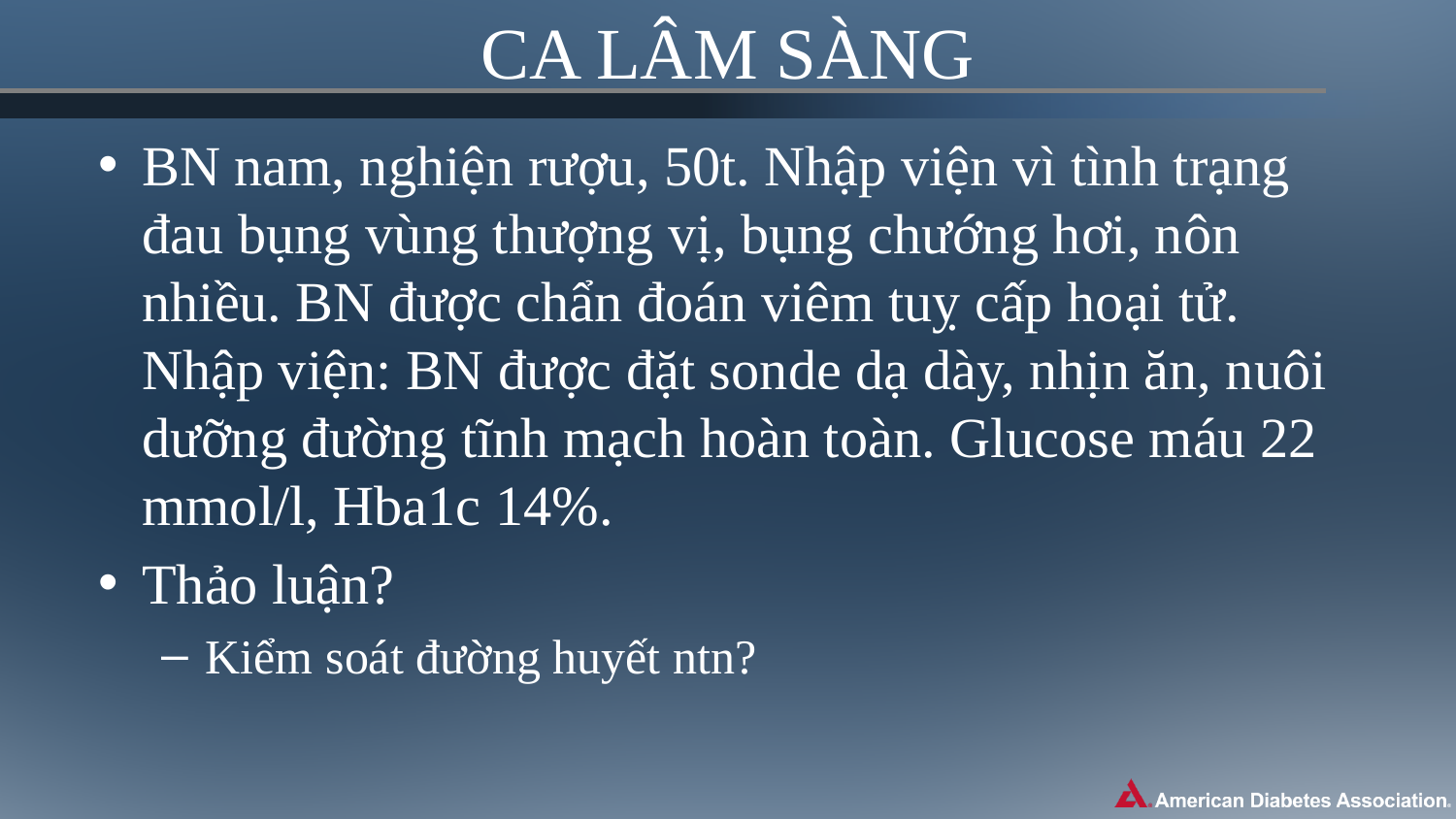

# CA LÂM SÀNG
BN nam, nghiện rượu, 50t. Nhập viện vì tình trạng đau bụng vùng thượng vị, bụng chướng hơi, nôn nhiều. BN được chẩn đoán viêm tuỵ cấp hoại tử. Nhập viện: BN được đặt sonde dạ dày, nhịn ăn, nuôi dưỡng đường tĩnh mạch hoàn toàn. Glucose máu 22 mmol/l, Hba1c 14%.
Thảo luận?
Kiểm soát đường huyết ntn?